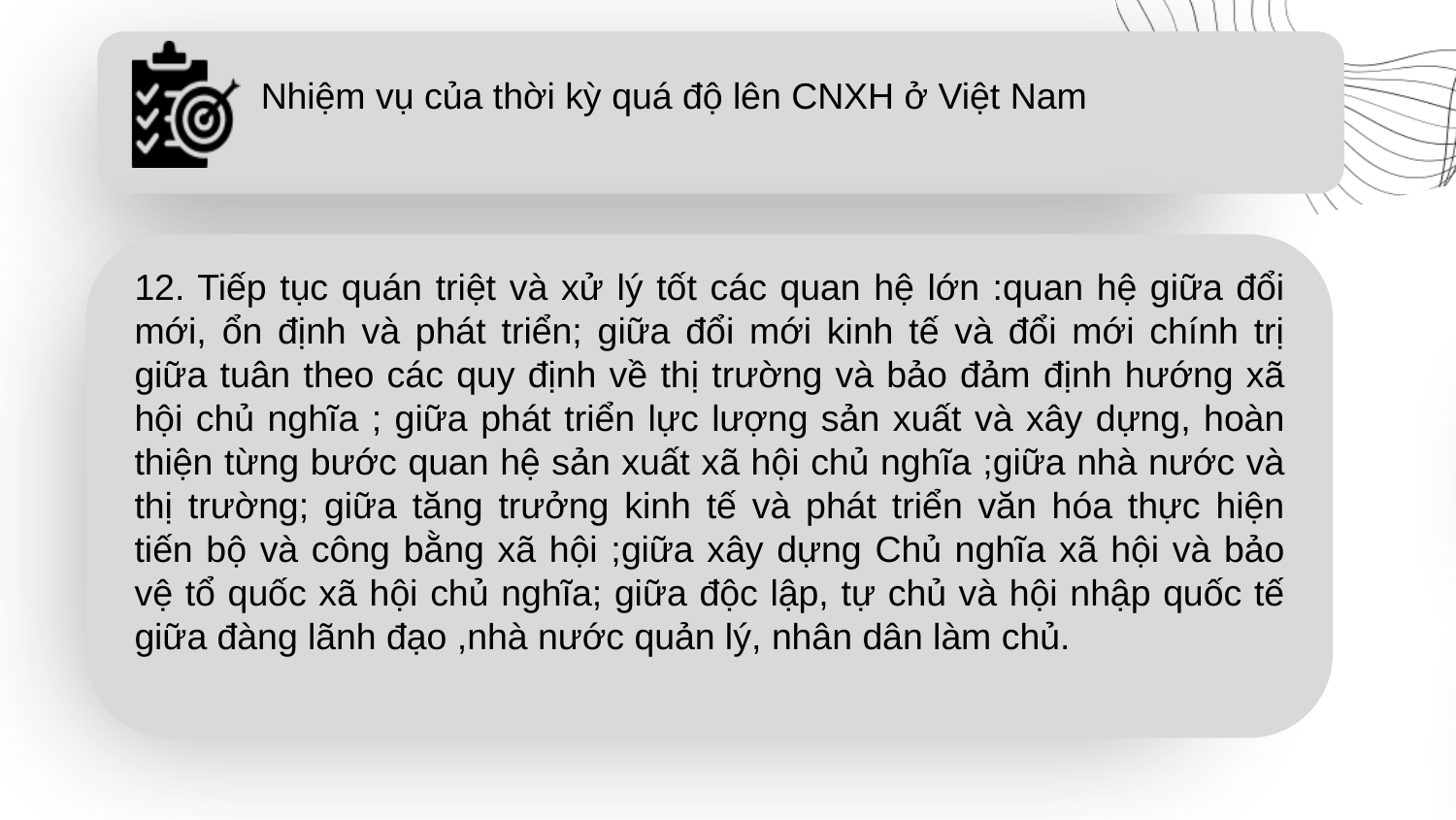

Nhiệm vụ của thời kỳ quá độ lên CNXH ở Việt Nam

12. Tiếp tục quán triệt và xử lý tốt các quan hệ lớn :quan hệ giữa đổi mới, ổn định và phát triển; giữa đổi mới kinh tế và đổi mới chính trị giữa tuân theo các quy định về thị trường và bảo đảm định hướng xã hội chủ nghĩa ; giữa phát triển lực lượng sản xuất và xây dựng, hoàn thiện từng bước quan hệ sản xuất xã hội chủ nghĩa ;giữa nhà nước và thị trường; giữa tăng trưởng kinh tế và phát triển văn hóa thực hiện tiến bộ và công bằng xã hội ;giữa xây dựng Chủ nghĩa xã hội và bảo vệ tổ quốc xã hội chủ nghĩa; giữa độc lập, tự chủ và hội nhập quốc tế giữa đàng lãnh đạo ,nhà nước quản lý, nhân dân làm chủ.

Những thuận và khó khăn của Việt Nam

Trách nhiệm của bản thân